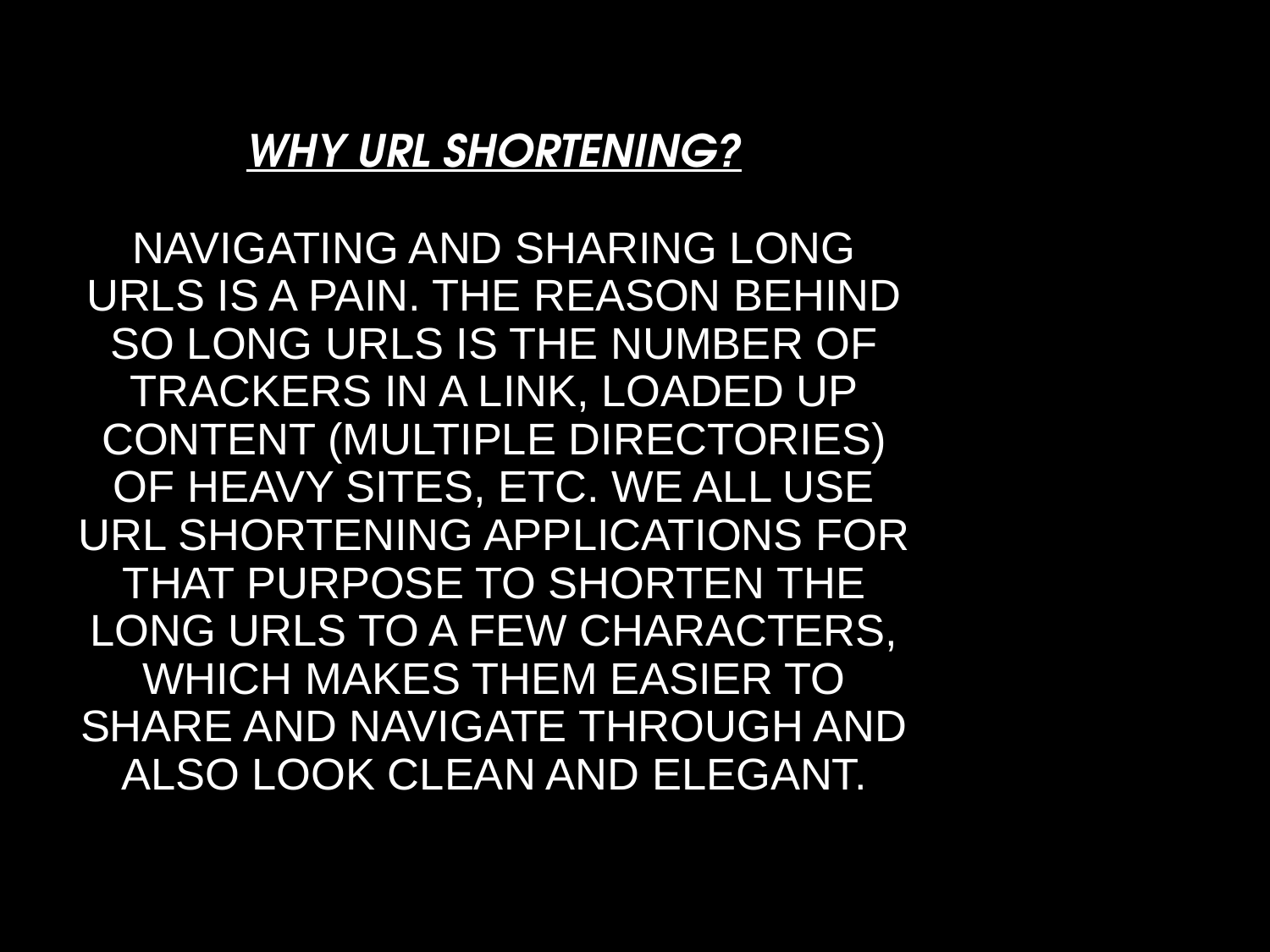

# WHY URL SHORTENING? Navigating and sharing long URLs is a pain. The reason behind so long URLs is the number of trackers in a link, loaded up content (multiple directories) of heavy sites, etc. We all use URL shortening applications for that purpose to shorten the long URLs to a few characters, which makes them easier to share and navigate through and also look clean and elegant.